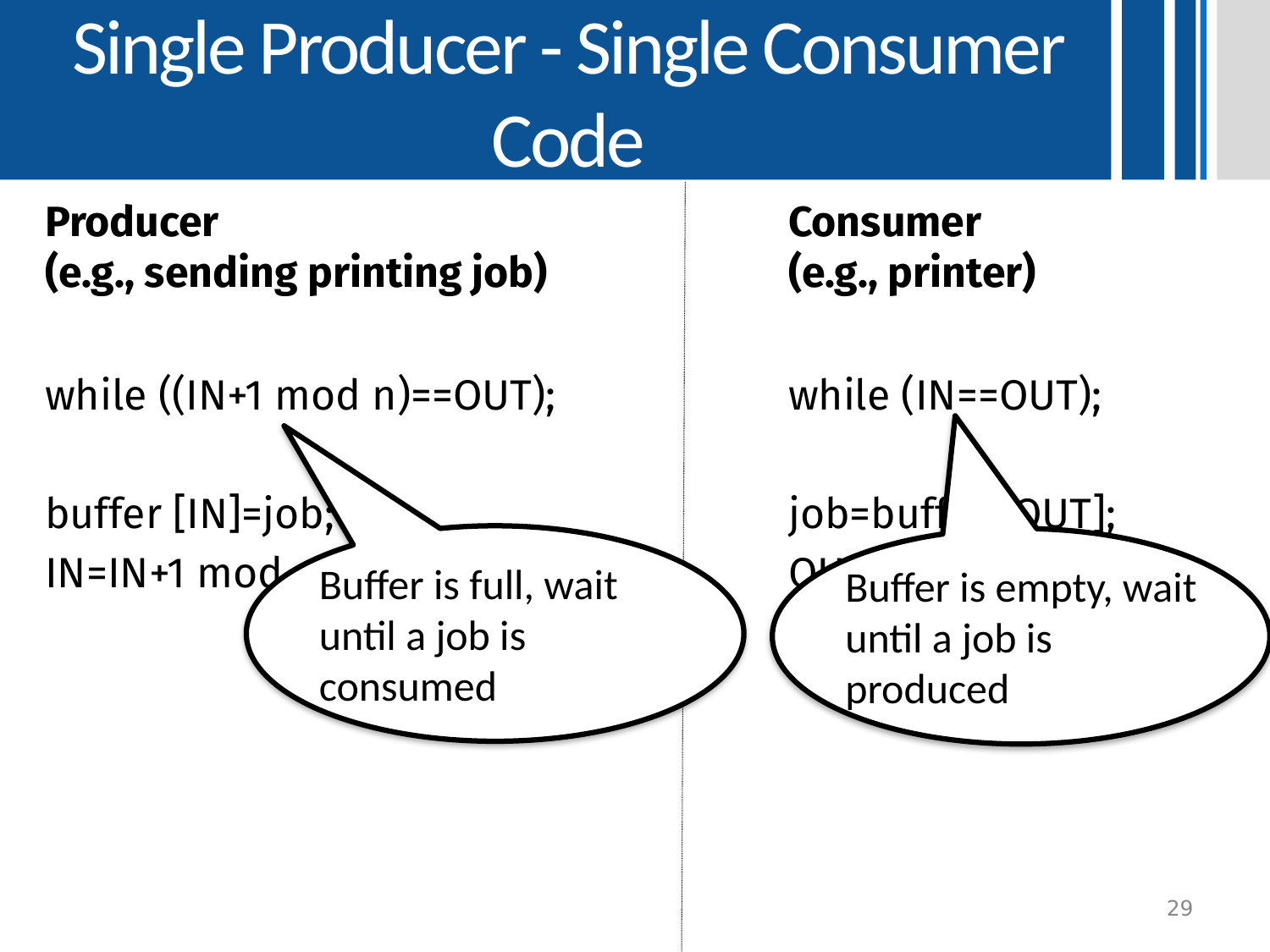

# Single Producer - Single Consumer Code
Producer
(e.g., sending printing job)
Consumer
(e.g., printer)

while ((IN+1 mod n)==OUT);

buffer [IN]=job;
IN=IN+1 mod n;

while (IN==OUT);

job=buffer [OUT];
OUT=OUT+1 mod n;

Buffer is full, wait until a job is consumed
Buffer is empty, wait until a job is produced

29